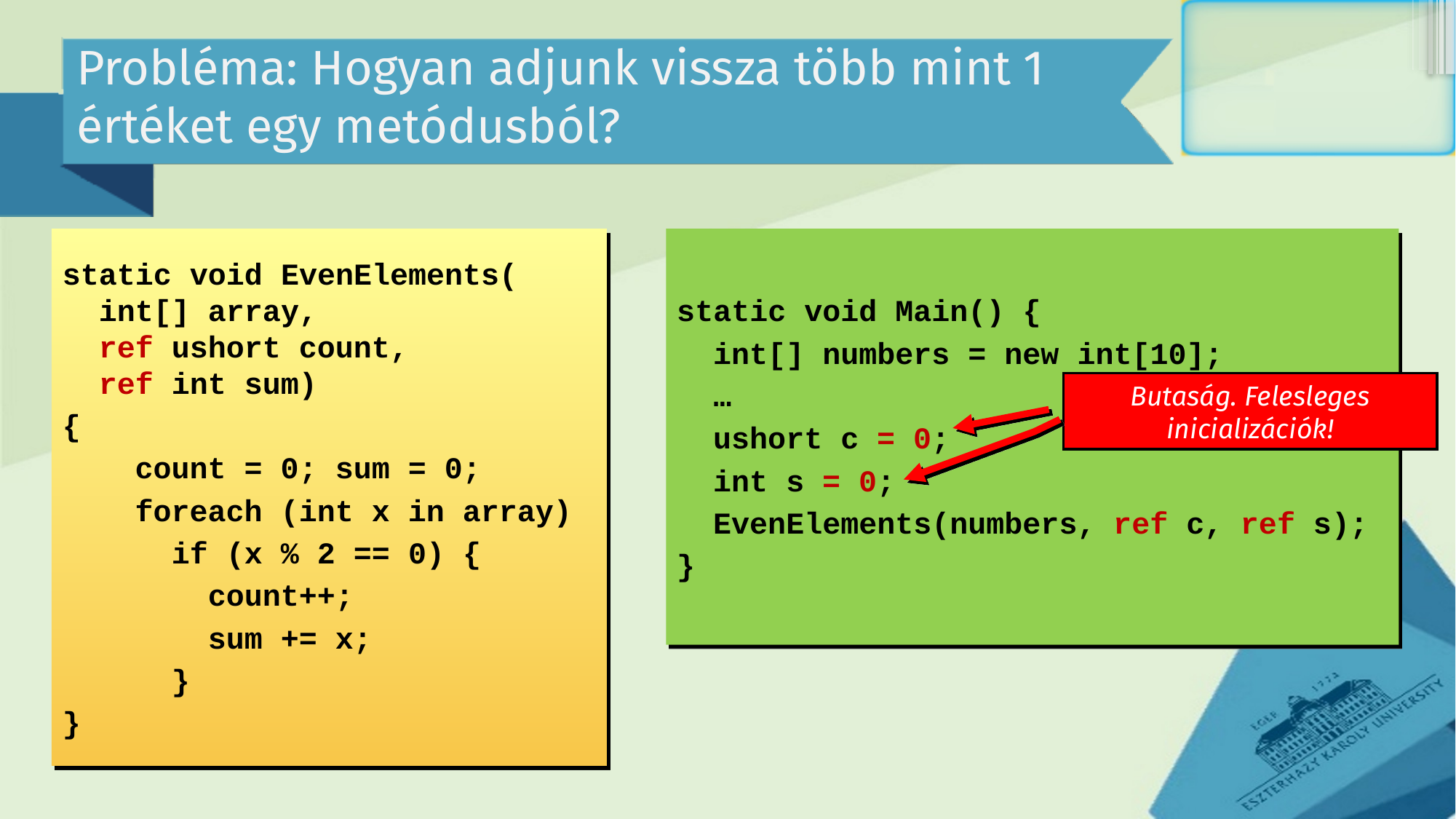

# Probléma: Hogyan adjunk vissza több mint 1 értéket egy metódusból?
static void EvenElements(
  int[] array,
  ref ushort count,
  ref int sum)
{
    count = 0; sum = 0;
    foreach (int x in array)
      if (x % 2 == 0) {
        count++;
        sum += x;
      }
}
static void Main() {
  int[] numbers = new int[10];
  …
  ushort c = 0;
  int s = 0;
  EvenElements(numbers, ref c, ref s);
}

Butaság. Felesleges inicializációk!